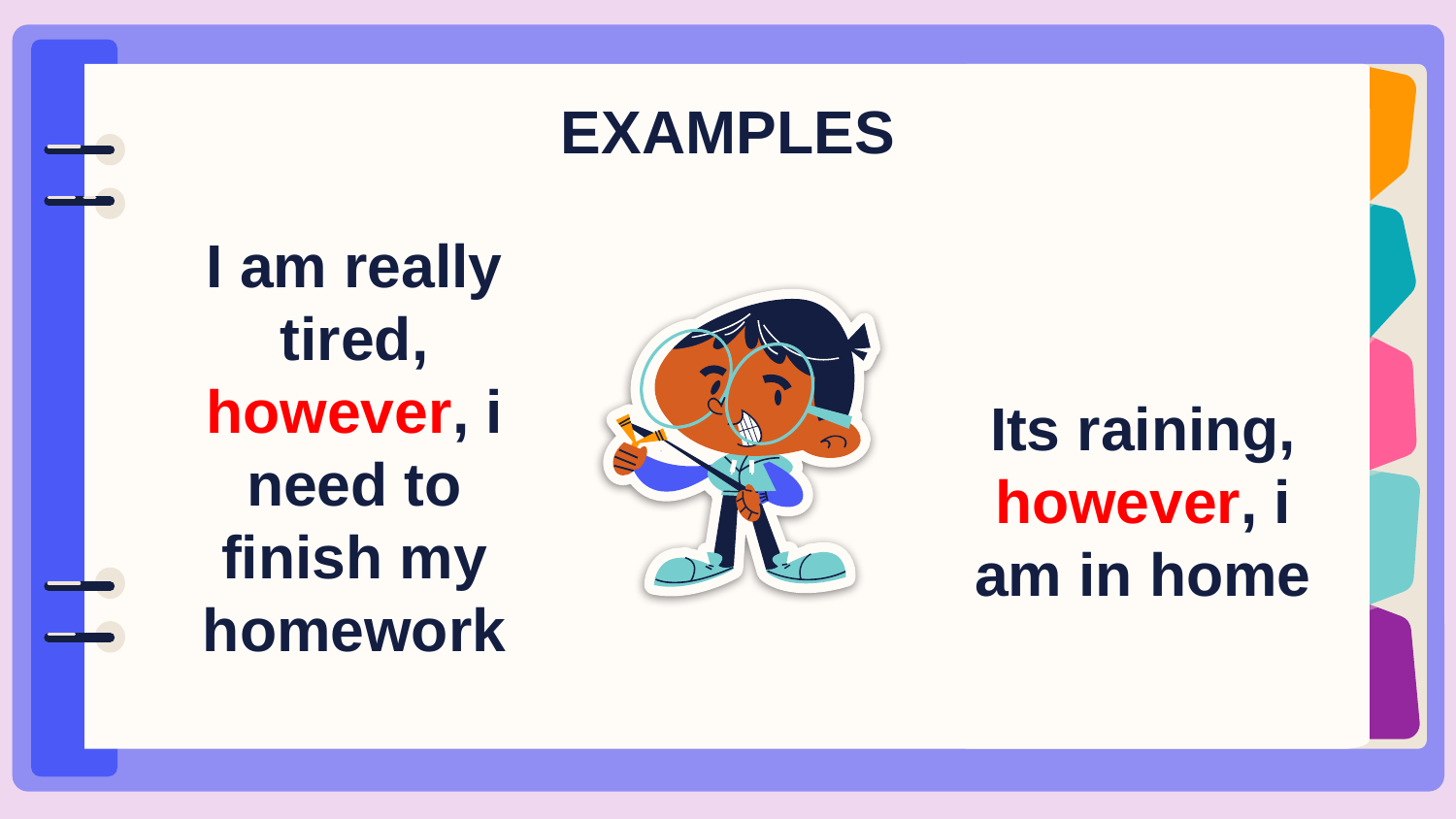

# EXAMPLES

Its raining, however, i am in home
I am really tired, however, i need to finish my homework